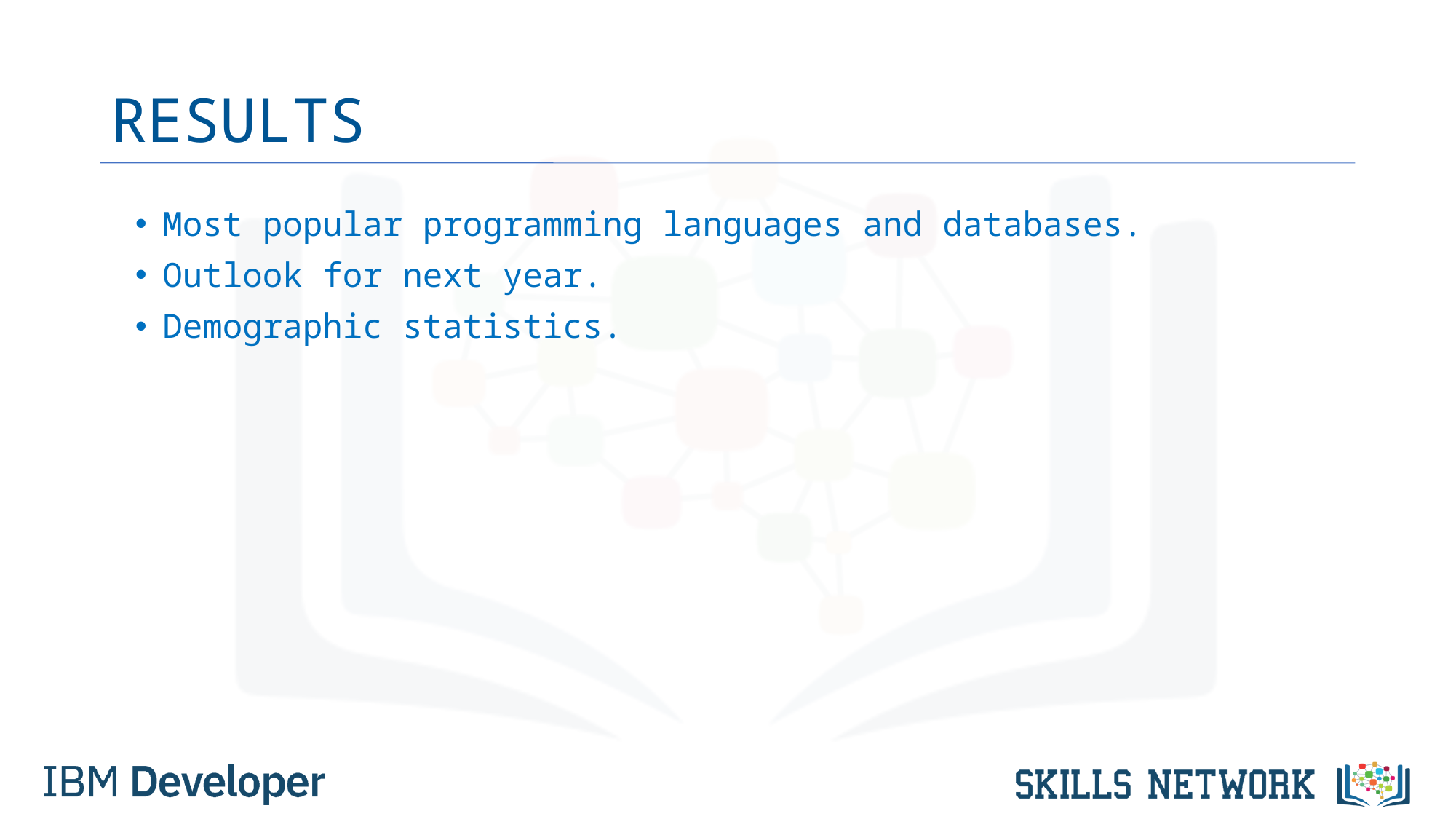

# RESULTS
Most popular programming languages and databases.
Outlook for next year.
Demographic statistics.